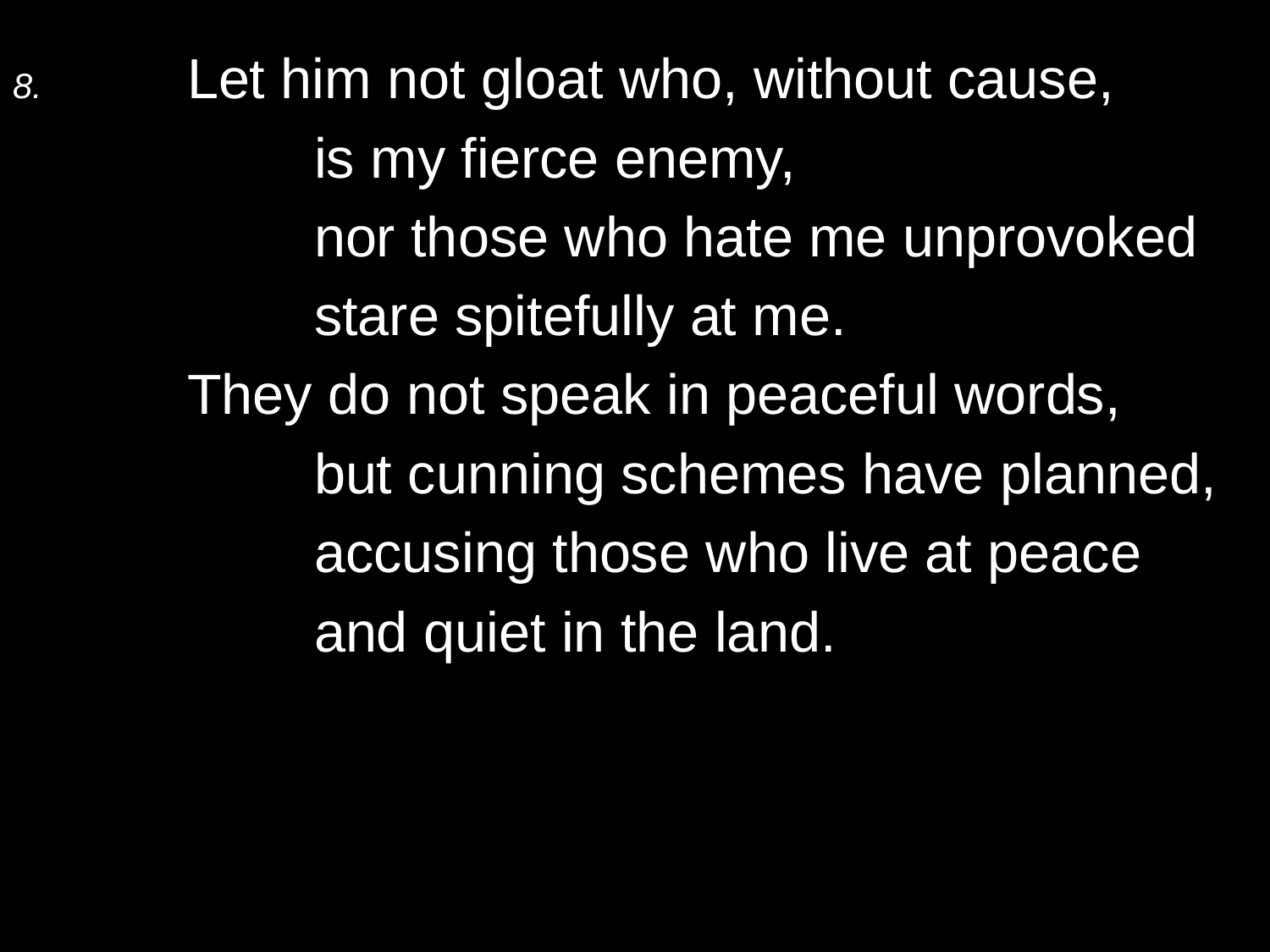

8.	Let him not gloat who, without cause,
		is my fierce enemy,
		nor those who hate me unprovoked
		stare spitefully at me.
	They do not speak in peaceful words,
		but cunning schemes have planned,
		accusing those who live at peace
		and quiet in the land.